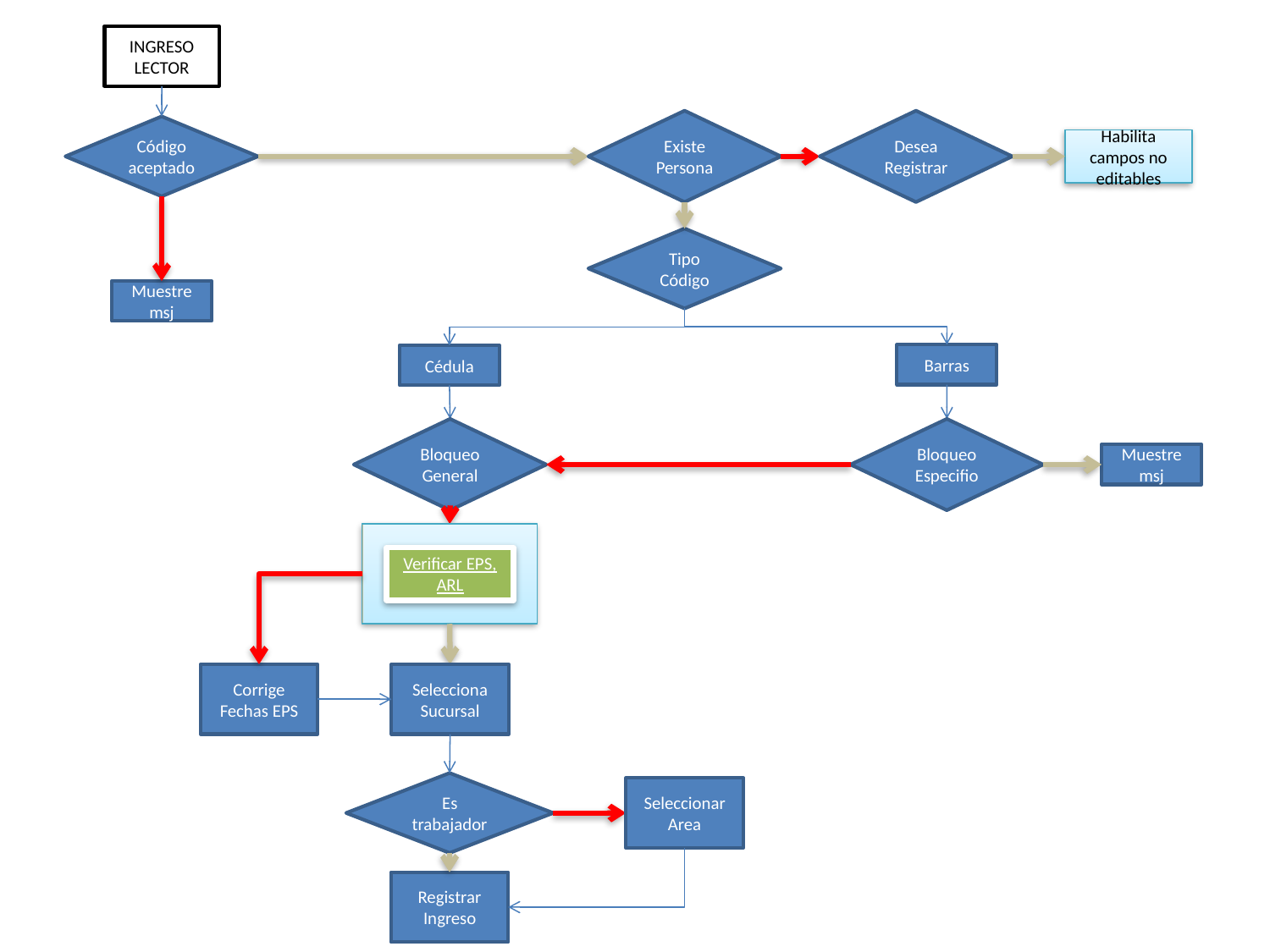

INGRESO LECTOR
Existe Persona
Desea Registrar
Código aceptado
Habilita campos no editables
Tipo Código
Muestre msj
Barras
Cédula
Bloqueo General
Bloqueo Especifio
Muestre msj

Verificar EPS, ARL
Corrige Fechas EPS
Selecciona Sucursal
Es trabajador
Seleccionar Area
Registrar Ingreso